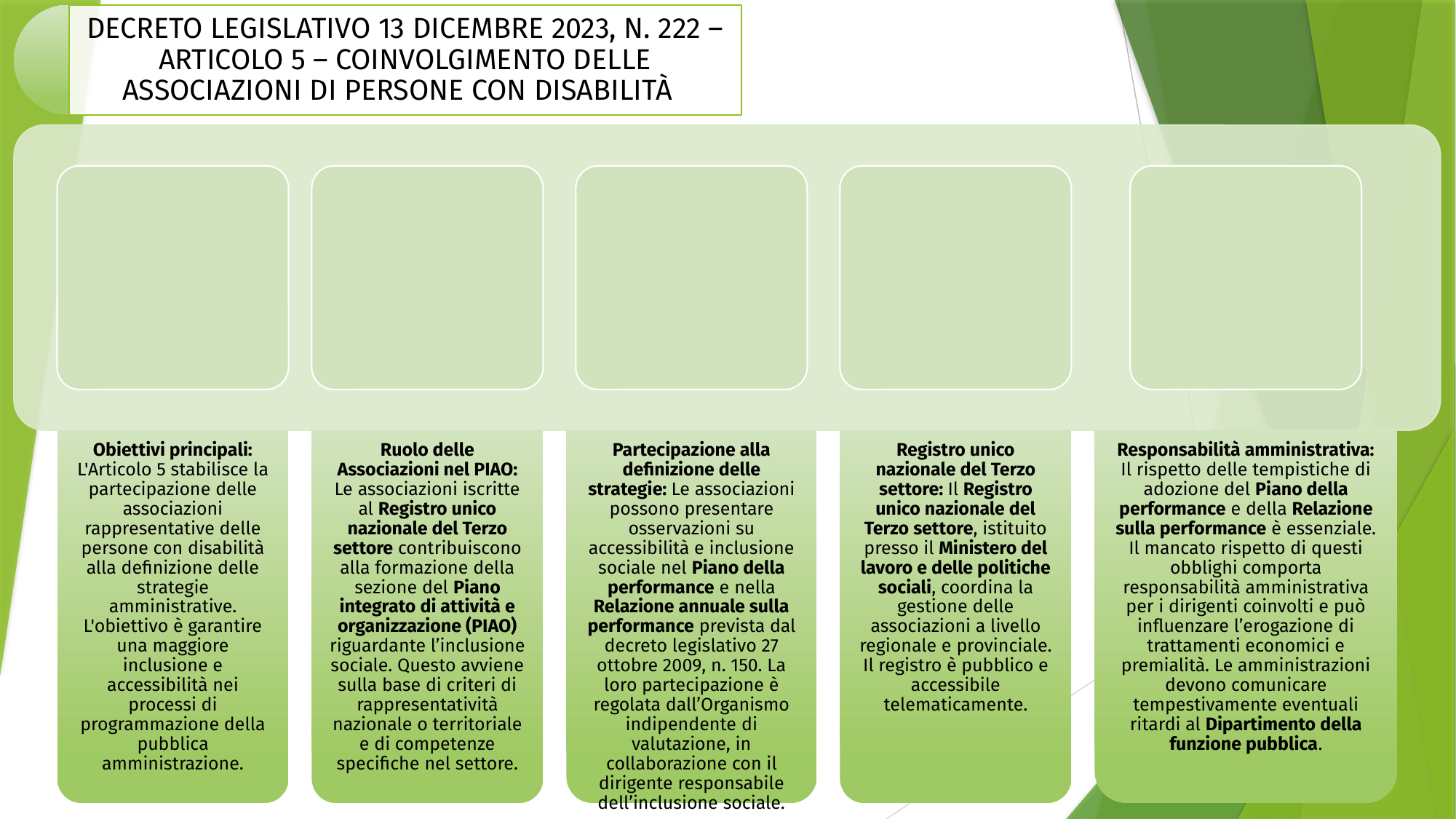

DECRETO LEGISLATIVO 13 DICEMBRE 2023, N. 222 – ARTICOLO 5 – COINVOLGIMENTO DELLE ASSOCIAZIONI DI PERSONE CON DISABILITÀ
Obiettivi principali: L'Articolo 5 stabilisce la partecipazione delle associazioni rappresentative delle persone con disabilità alla definizione delle strategie amministrative. L'obiettivo è garantire una maggiore inclusione e accessibilità nei processi di programmazione della pubblica amministrazione.
Ruolo delle Associazioni nel PIAO: Le associazioni iscritte al Registro unico nazionale del Terzo settore contribuiscono alla formazione della sezione del Piano integrato di attività e organizzazione (PIAO) riguardante l’inclusione sociale. Questo avviene sulla base di criteri di rappresentatività nazionale o territoriale e di competenze specifiche nel settore.
Partecipazione alla definizione delle strategie: Le associazioni possono presentare osservazioni su accessibilità e inclusione sociale nel Piano della performance e nella Relazione annuale sulla performance prevista dal decreto legislativo 27 ottobre 2009, n. 150. La loro partecipazione è regolata dall’Organismo indipendente di valutazione, in collaborazione con il dirigente responsabile dell’inclusione sociale.
Registro unico nazionale del Terzo settore: Il Registro unico nazionale del Terzo settore, istituito presso il Ministero del lavoro e delle politiche sociali, coordina la gestione delle associazioni a livello regionale e provinciale. Il registro è pubblico e accessibile telematicamente.
Responsabilità amministrativa: Il rispetto delle tempistiche di adozione del Piano della performance e della Relazione sulla performance è essenziale. Il mancato rispetto di questi obblighi comporta responsabilità amministrativa per i dirigenti coinvolti e può influenzare l’erogazione di trattamenti economici e premialità. Le amministrazioni devono comunicare tempestivamente eventuali ritardi al Dipartimento della funzione pubblica.